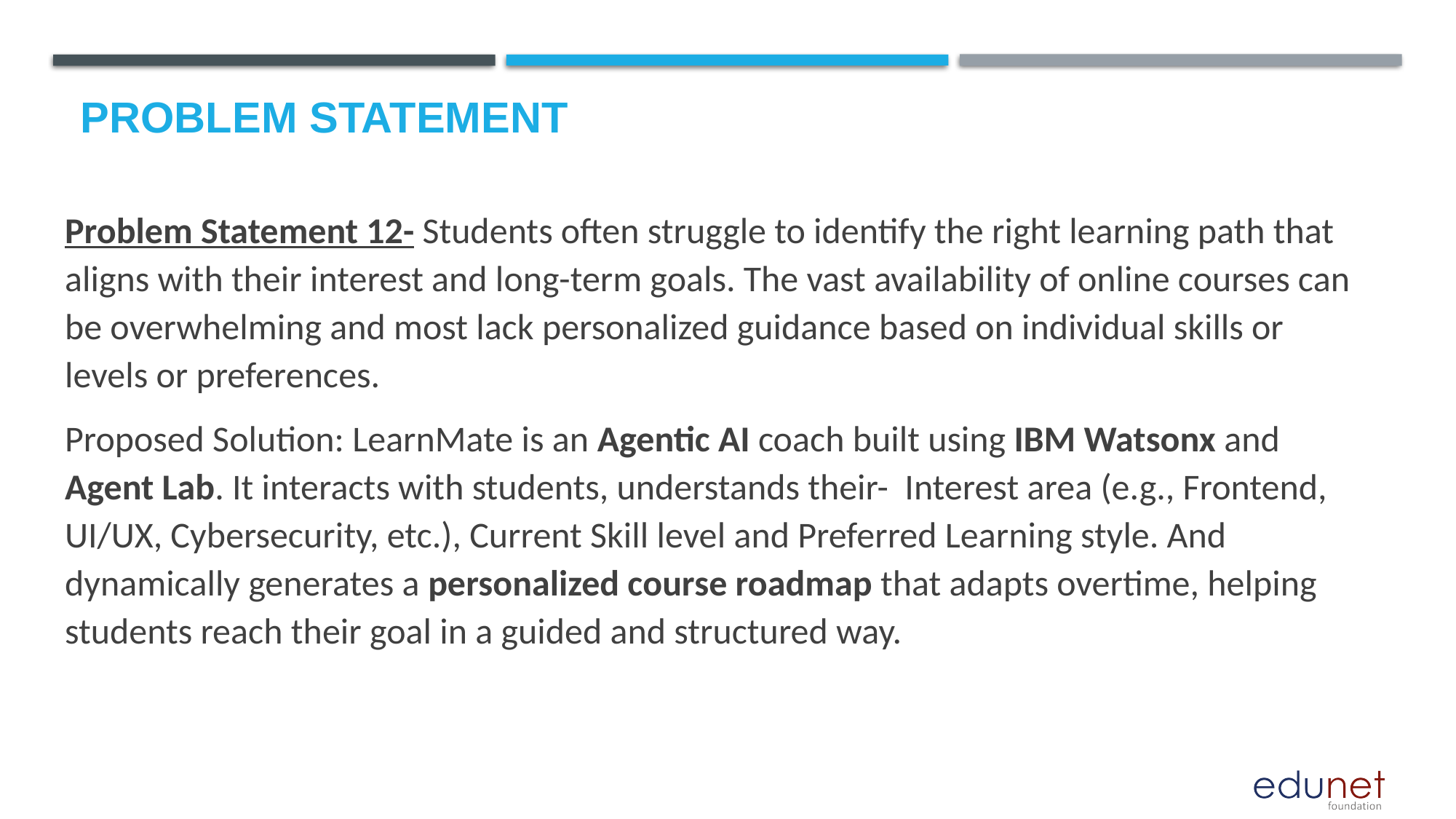

# Problem Statement
Problem Statement 12- Students often struggle to identify the right learning path that aligns with their interest and long-term goals. The vast availability of online courses can be overwhelming and most lack personalized guidance based on individual skills or levels or preferences.
Proposed Solution: LearnMate is an Agentic AI coach built using IBM Watsonx and Agent Lab. It interacts with students, understands their-  Interest area (e.g., Frontend, UI/UX, Cybersecurity, etc.), Current Skill level and Preferred Learning style. And dynamically generates a personalized course roadmap that adapts overtime, helping students reach their goal in a guided and structured way.